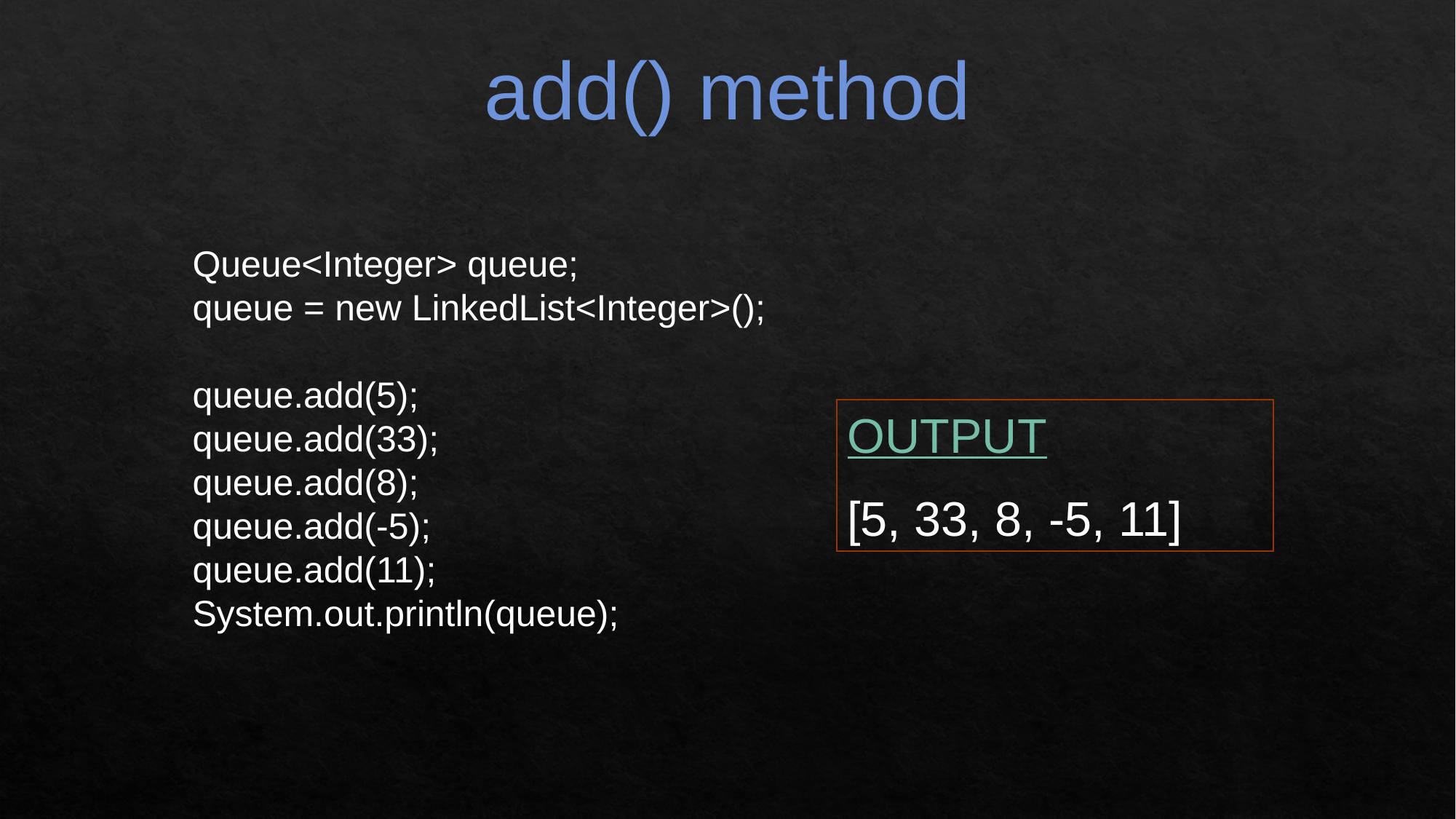

add() method
Queue<Integer> queue;
queue = new LinkedList<Integer>();

queue.add(5);
queue.add(33);
queue.add(8);
queue.add(-5);
queue.add(11);
System.out.println(queue);

OUTPUT
[5, 33, 8, -5, 11]